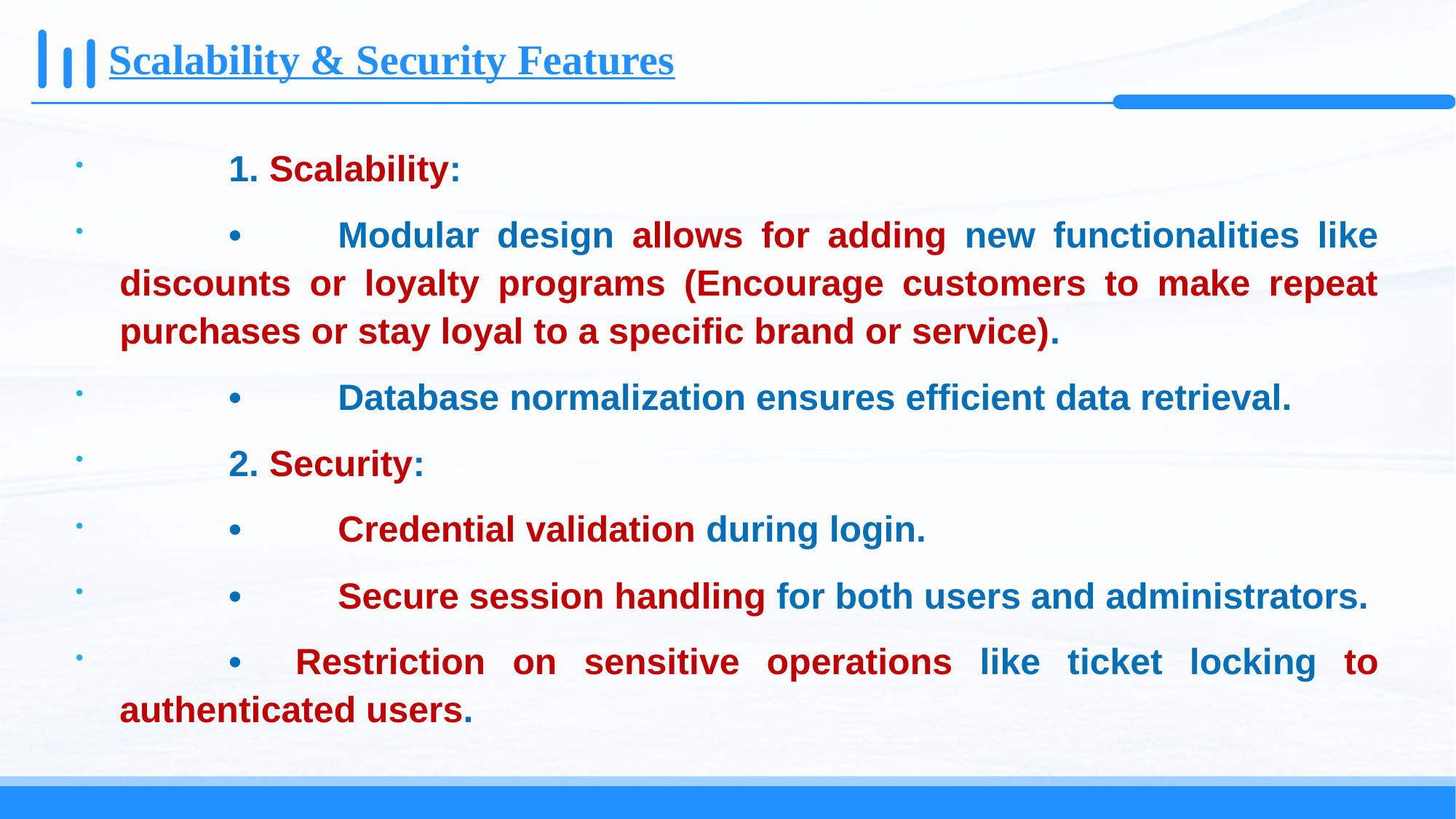

# Scalability & Security Features
	1. Scalability:
	•	Modular design allows for adding new functionalities like discounts or loyalty programs (Encourage customers to make repeat purchases or stay loyal to a specific brand or service).
	•	Database normalization ensures efficient data retrieval.
	2. Security:
	•	Credential validation during login.
	•	Secure session handling for both users and administrators.
	•  Restriction on sensitive operations like ticket locking to authenticated users.